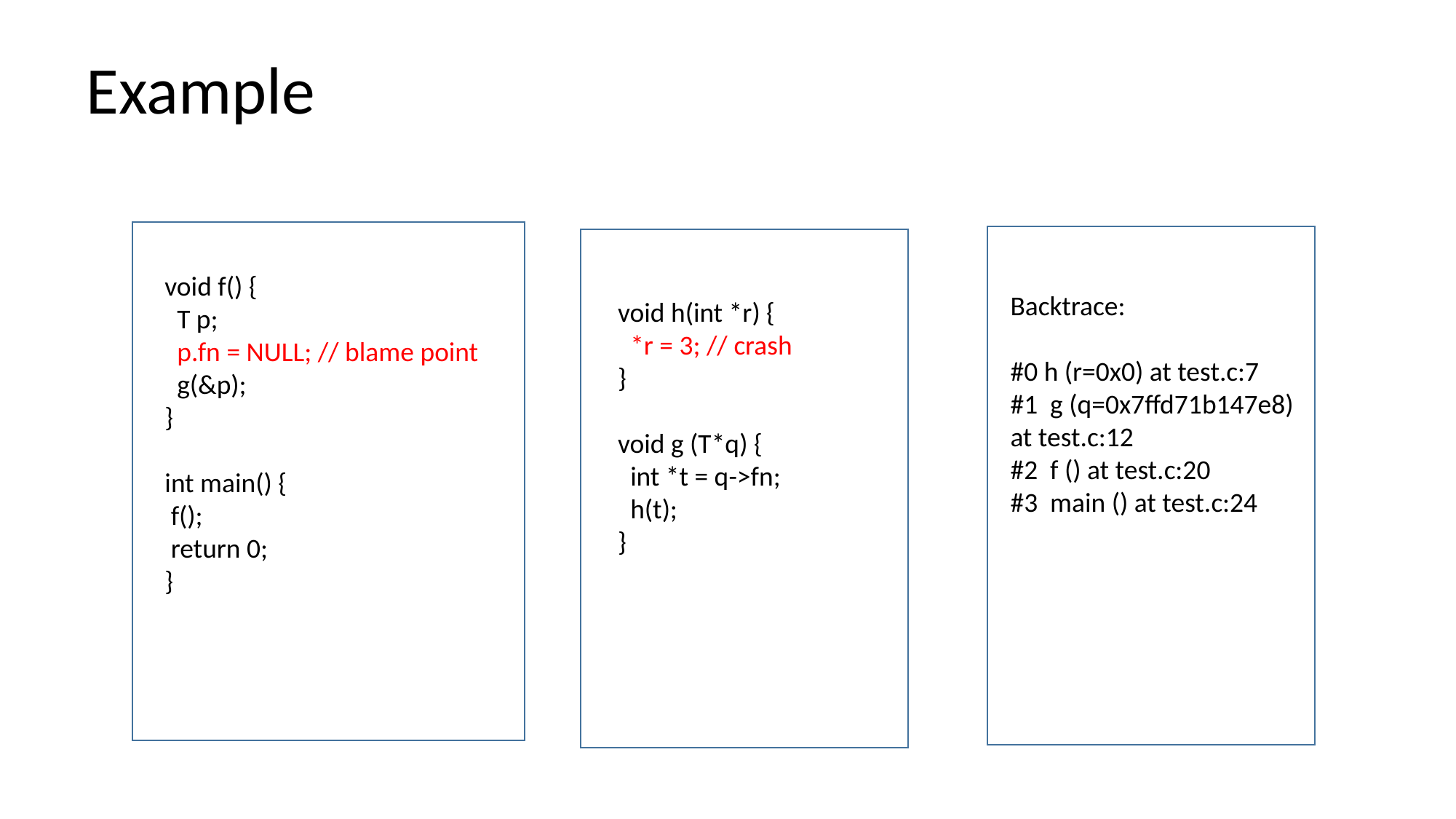

# Example

void f() {
  T p;
  p.fn = NULL; // blame point
  g(&p);
}

int main() {
 f();
 return 0;
}

Backtrace:

#0 h (r=0x0) at test.c:7
#1  g (q=0x7ffd71b147e8) at test.c:12
#2  f () at test.c:20
#3  main () at test.c:24

void h(int *r) {
  *r = 3; // crash
}

void g (T*q) {
  int *t = q->fn;
  h(t);
}